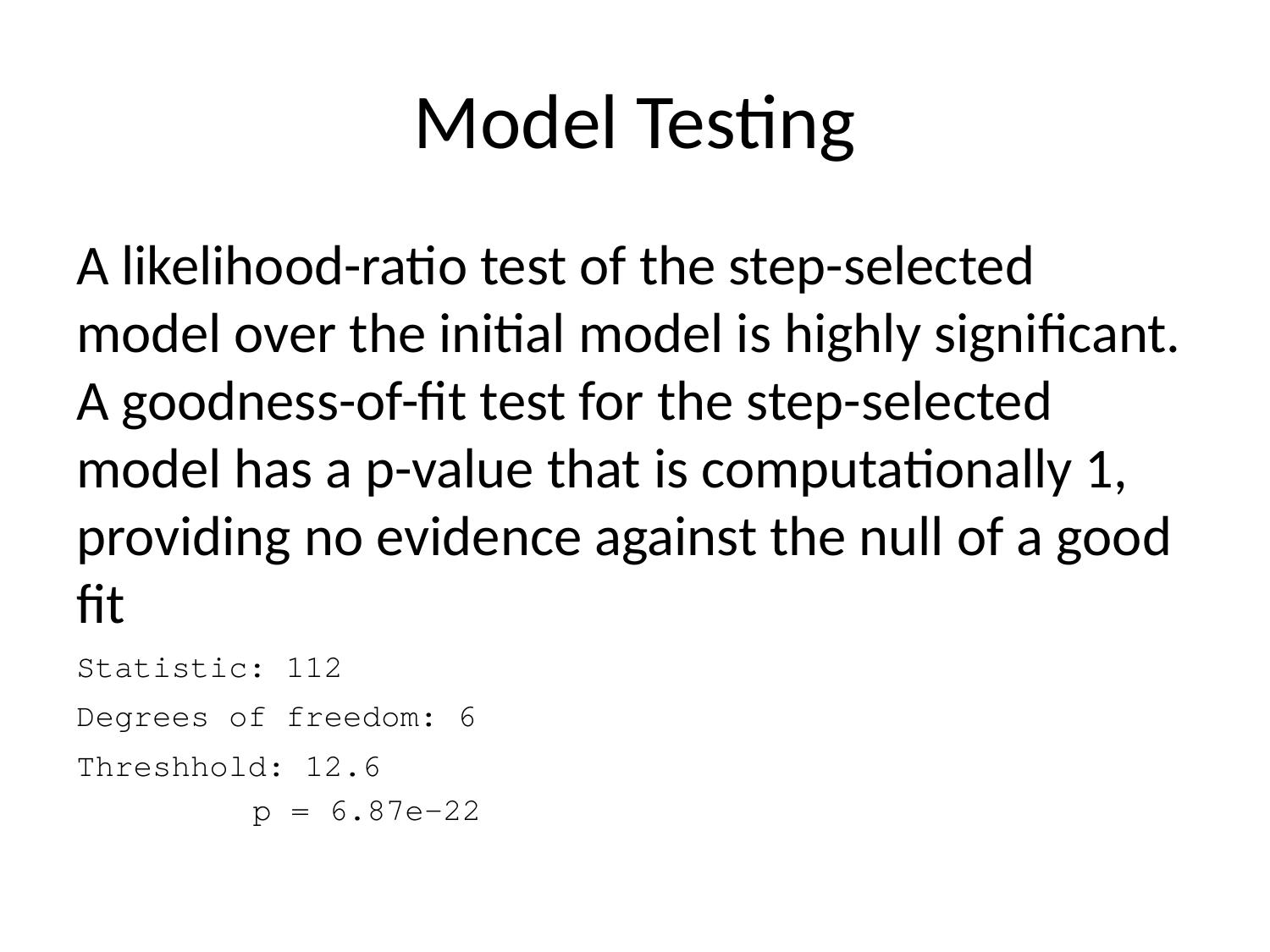

# Model Testing
A likelihood-ratio test of the step-selected model over the initial model is highly significant. A goodness-of-fit test for the step-selected model has a p-value that is computationally 1, providing no evidence against the null of a good fit
Statistic: 112
Degrees of freedom: 6
Threshhold: 12.6
p = 6.87e-22